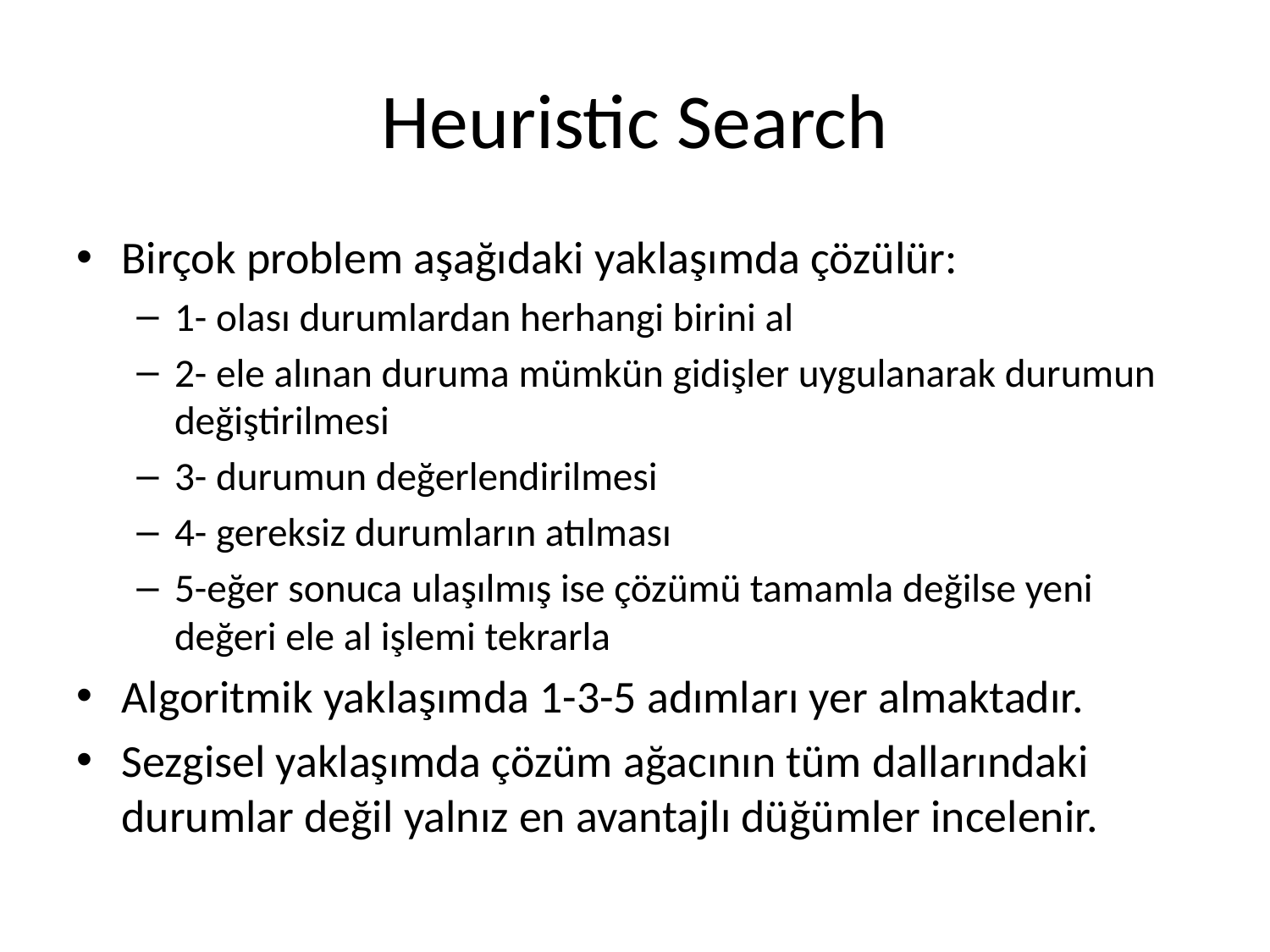

# Heuristic Search
Birçok problem aşağıdaki yaklaşımda çözülür:
1- olası durumlardan herhangi birini al
2- ele alınan duruma mümkün gidişler uygulanarak durumun değiştirilmesi
3- durumun değerlendirilmesi
4- gereksiz durumların atılması
5-eğer sonuca ulaşılmış ise çözümü tamamla değilse yeni değeri ele al işlemi tekrarla
Algoritmik yaklaşımda 1-3-5 adımları yer almaktadır.
Sezgisel yaklaşımda çözüm ağacının tüm dallarındaki durumlar değil yalnız en avantajlı düğümler incelenir.